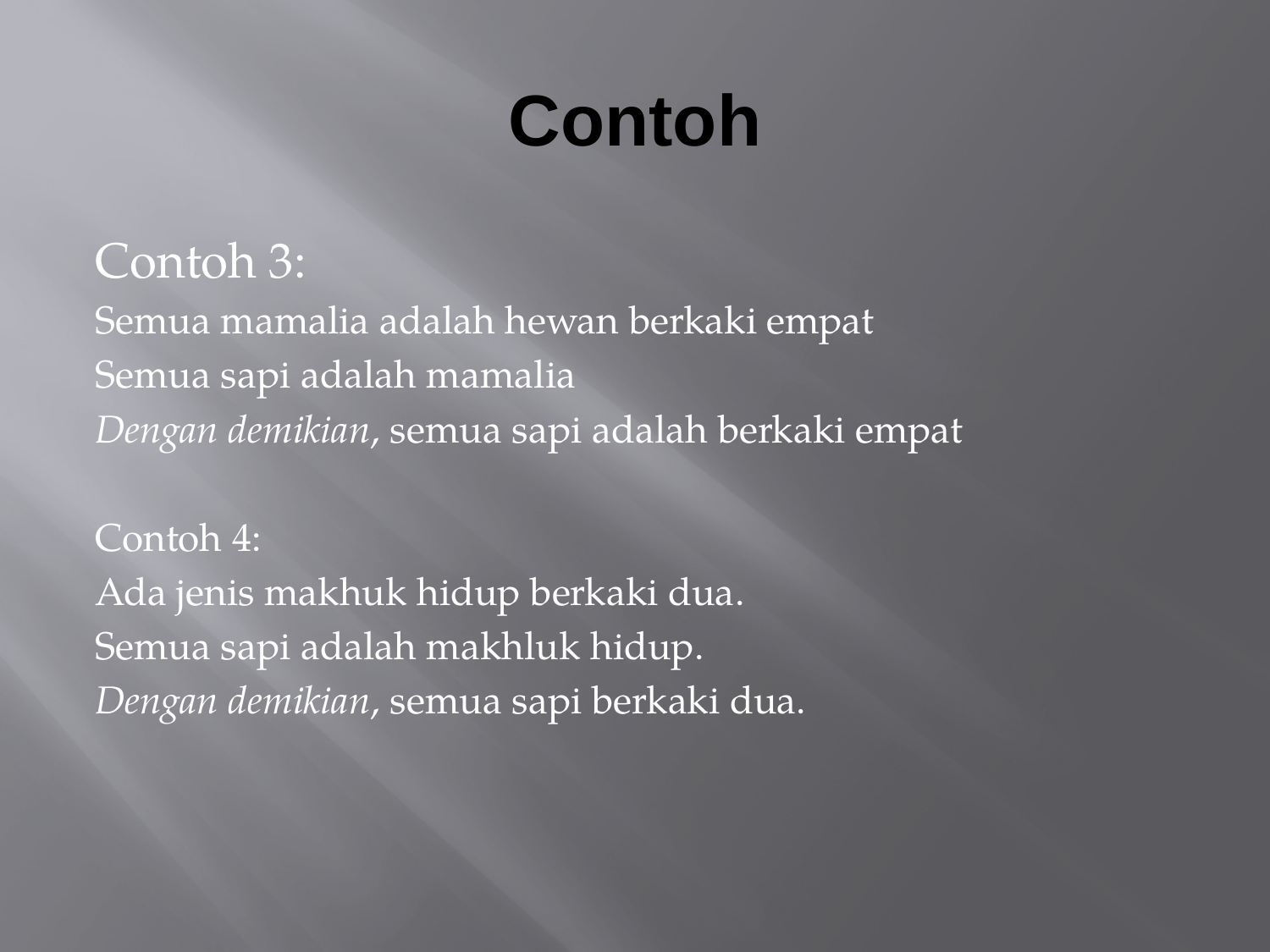

# Contoh
Contoh 3:
Semua mamalia adalah hewan berkaki empat
Semua sapi adalah mamalia
Dengan demikian, semua sapi adalah berkaki empat

Contoh 4:
Ada jenis makhuk hidup berkaki dua.
Semua sapi adalah makhluk hidup.
Dengan demikian, semua sapi berkaki dua.